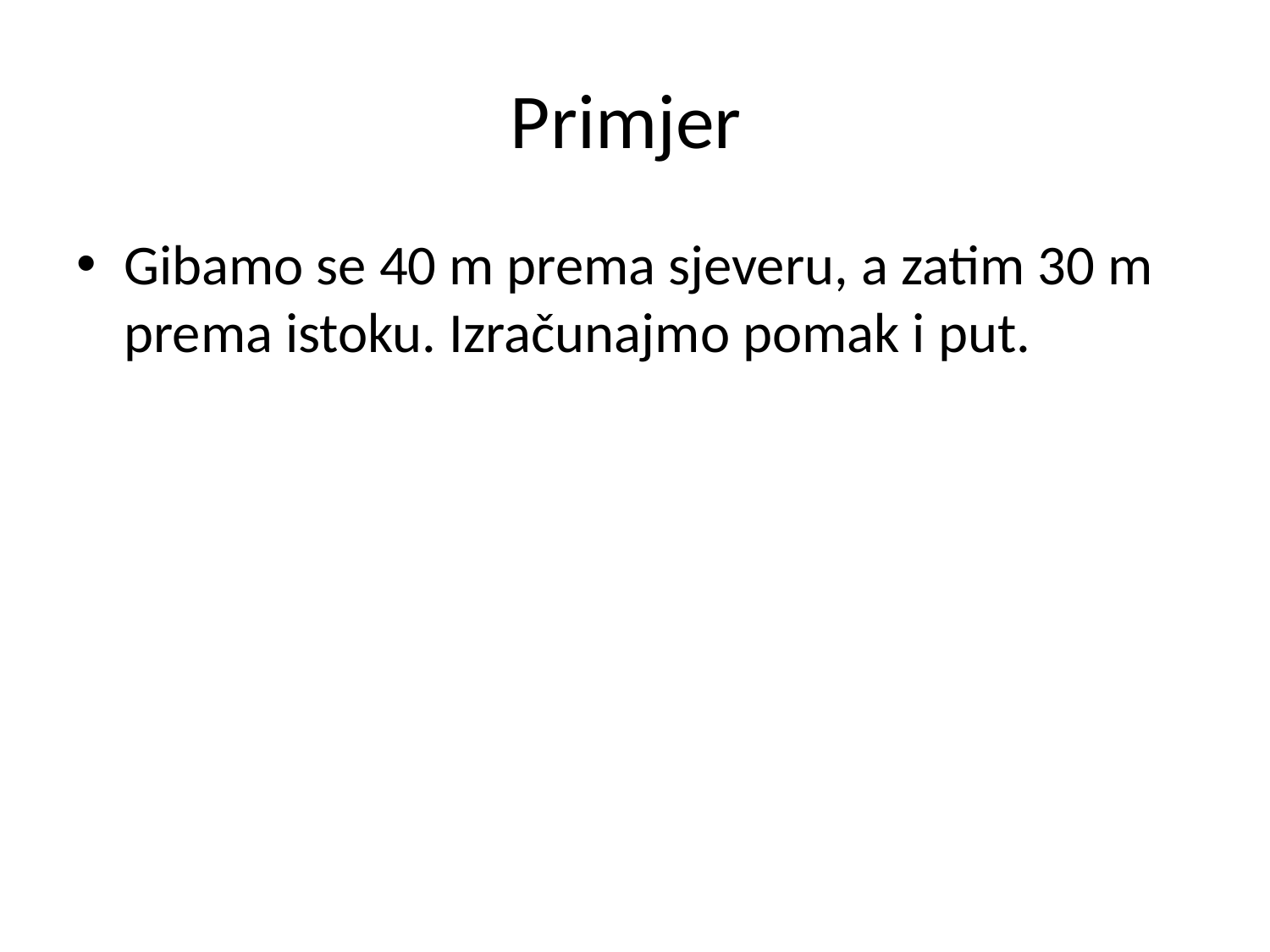

# Primjer
Gibamo se 40 m prema sjeveru, a zatim 30 m prema istoku. Izračunajmo pomak i put.